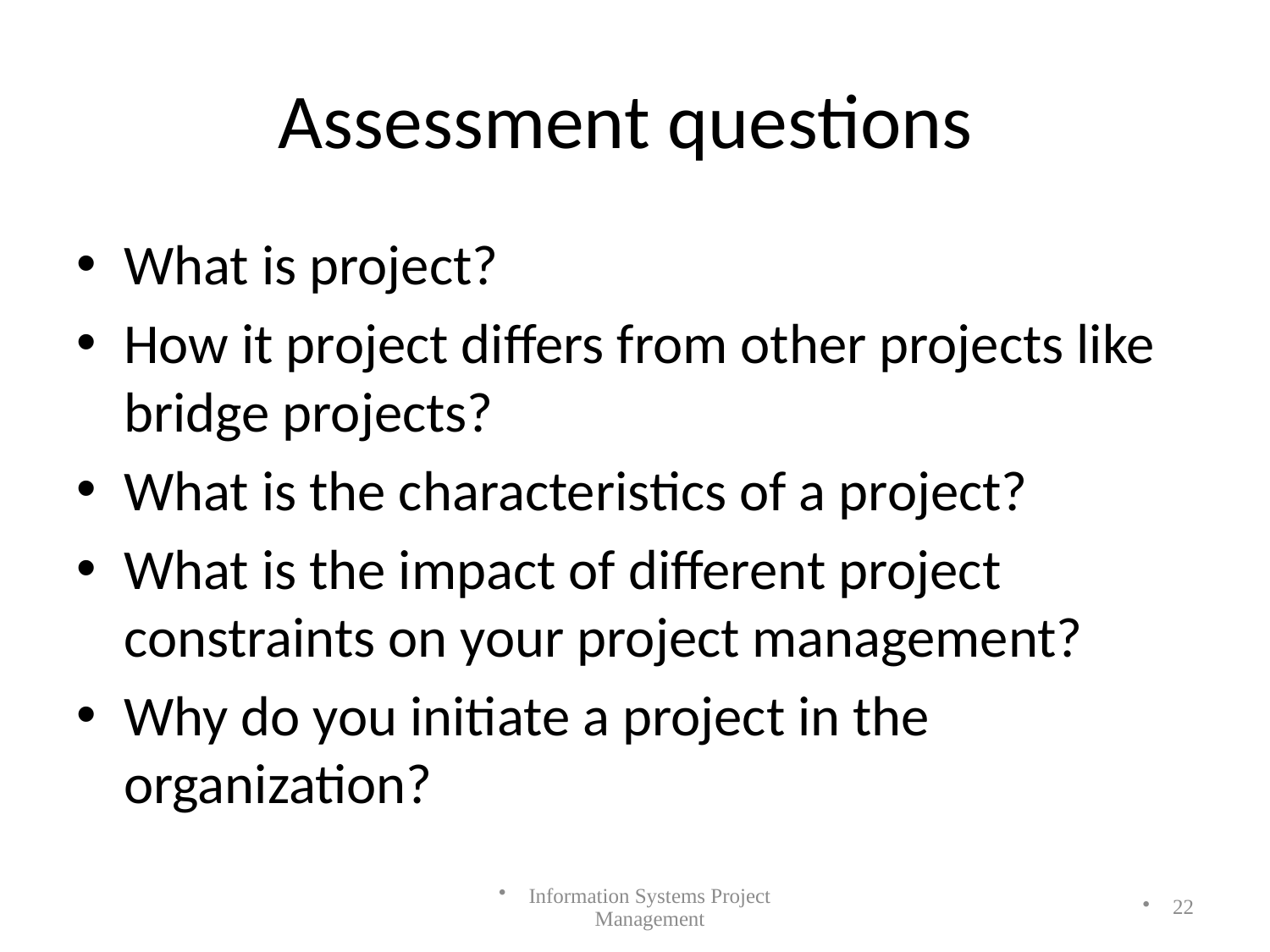

# Assessment questions
What is project?
How it project differs from other projects like bridge projects?
What is the characteristics of a project?
What is the impact of different project constraints on your project management?
Why do you initiate a project in the organization?

Information Systems Project Management
22